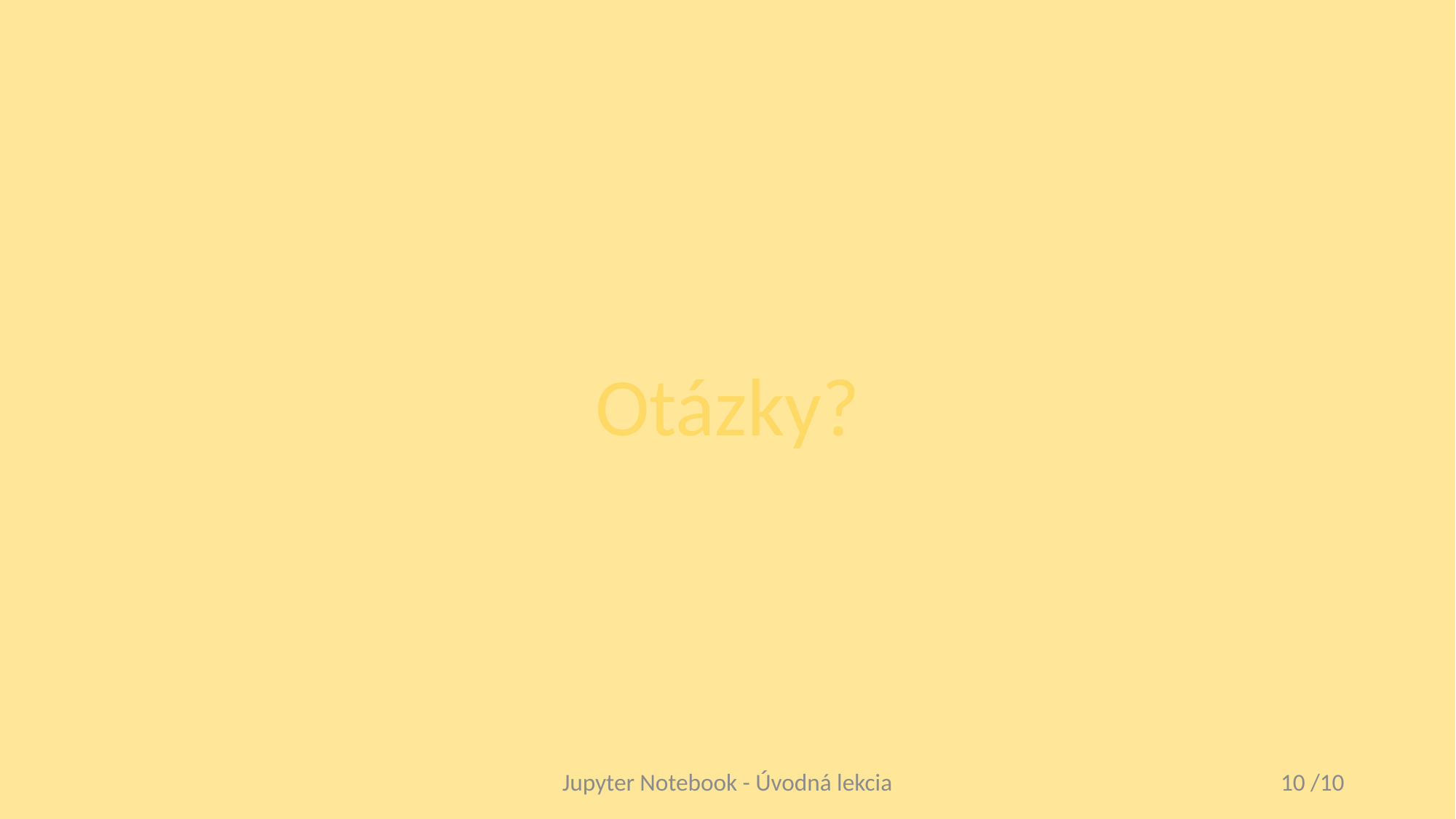

# Otázky?
Jupyter Notebook - Úvodná lekcia
10 /10